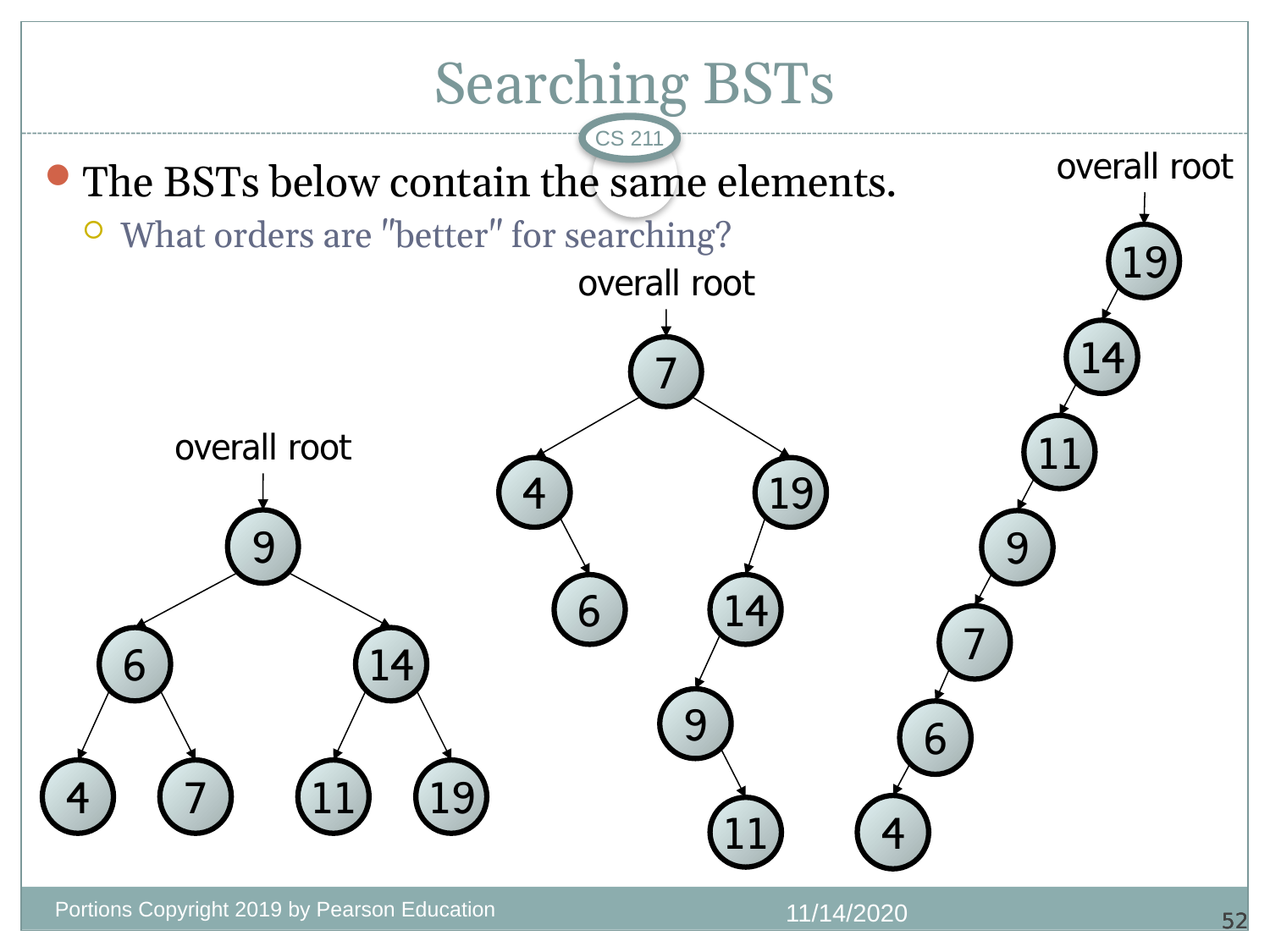

# Searching BSTs
CS 211
overall root
19
14
11
9
7
6
4
The BSTs below contain the same elements.
What orders are "better" for searching?
overall root
7
4
19
6
14
9
11
overall root
9
6
14
4
7
11
19
Portions Copyright 2019 by Pearson Education
11/14/2020